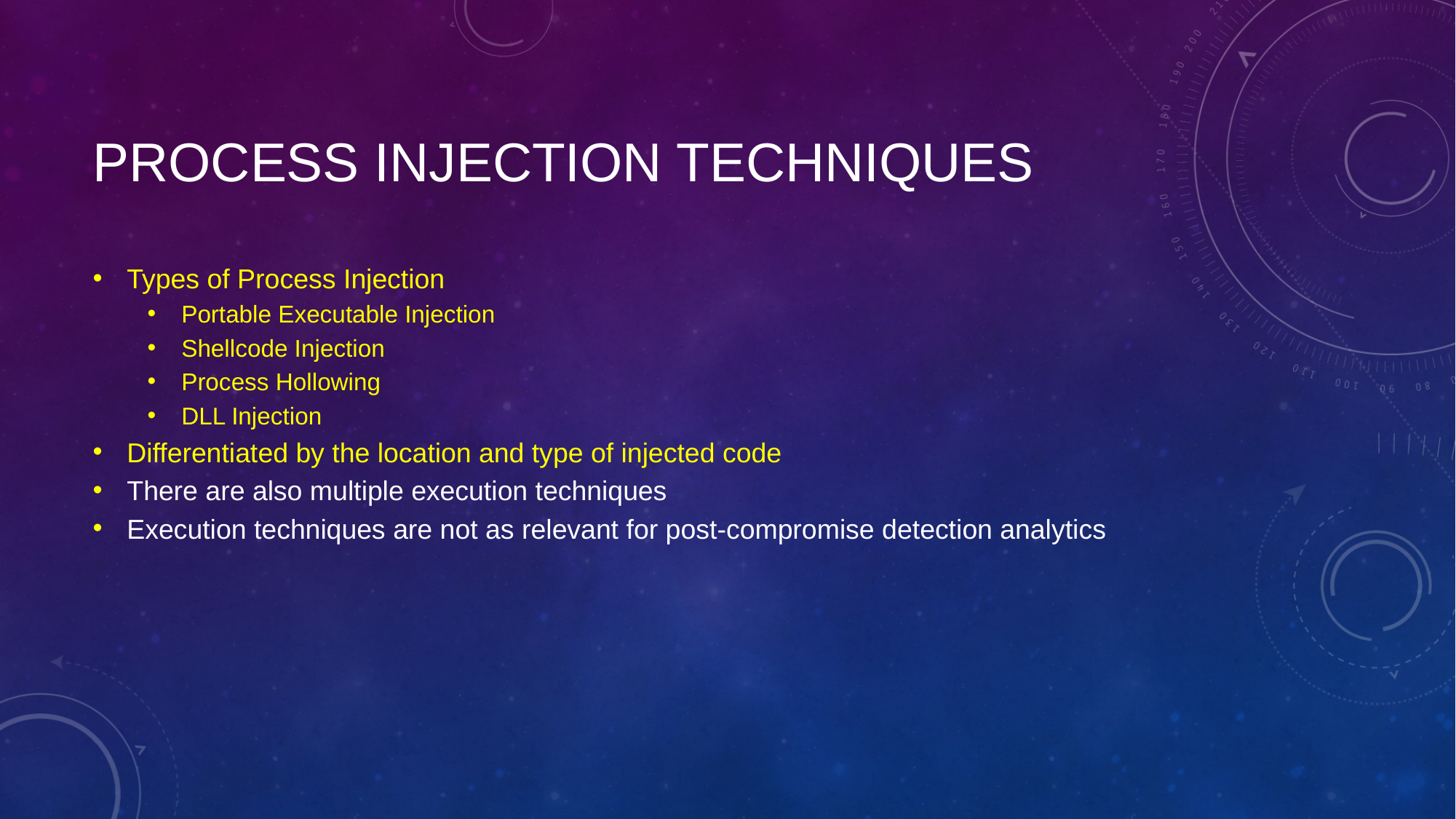

# Process Injection Techniques
Types of Process Injection
Portable Executable Injection
Shellcode Injection
Process Hollowing
DLL Injection
Differentiated by the location and type of injected code
There are also multiple execution techniques
Execution techniques are not as relevant for post-compromise detection analytics